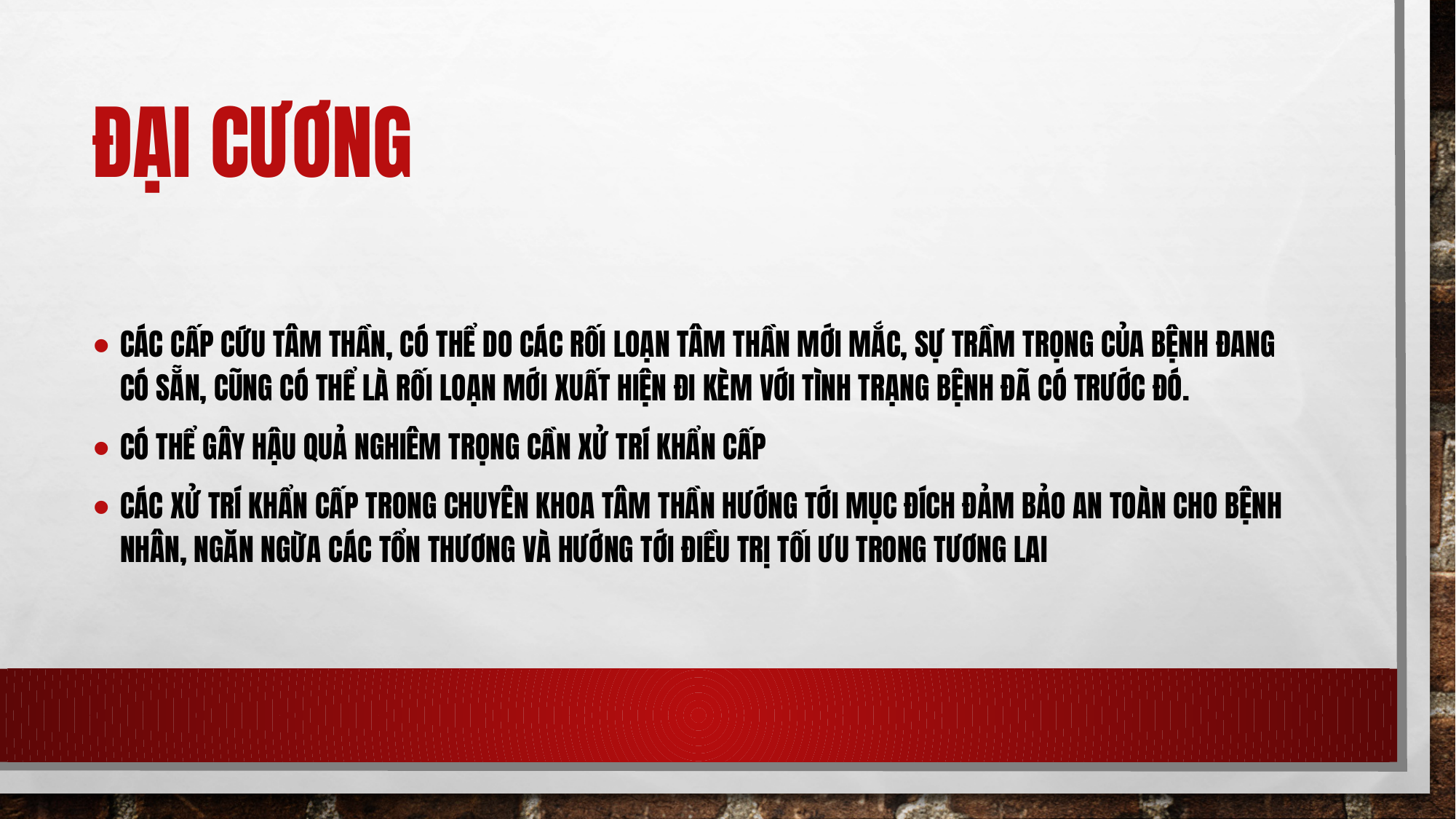

# ĐẠI CƯƠNG
các cấp cứu tâm thần, có thể do các rối loạn tâm thần mới mắc, sự trầm trọng của bệnh đang có sẵn, cũng có thể là rối loạn mới xuất hiện đi kèm với tình trạng bệnh đã có trước đó.
có thể gây hậu quả nghiêm trọng cần xử trí khẩn cấp
Các xử trí khẩn cấp trong chuyên khoa tâm thần hướng tới mục đích đảm bảo an toàn cho bệnh nhân, ngăn ngừa các tổn thương và hướng tới điều trị tối ưu trong tương lai